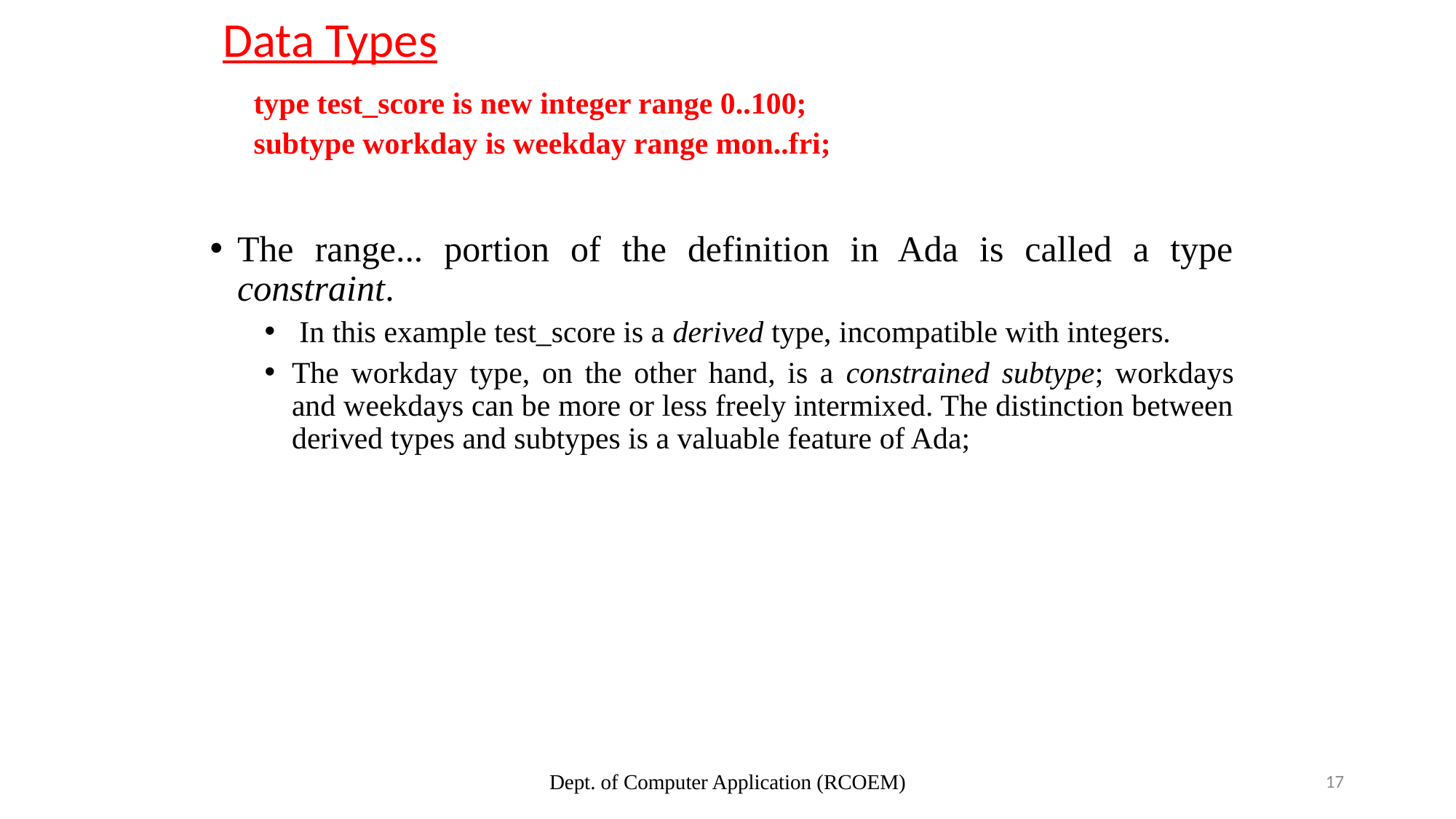

# Data Types
type test_score is new integer range 0..100;
subtype workday is weekday range mon..fri;

The range... portion of the definition in Ada is called a type constraint.
 In this example test_score is a derived type, incompatible with integers.
The workday type, on the other hand, is a constrained subtype; workdays and weekdays can be more or less freely intermixed. The distinction between derived types and subtypes is a valuable feature of Ada;

Dept. of Computer Application (RCOEM)
17